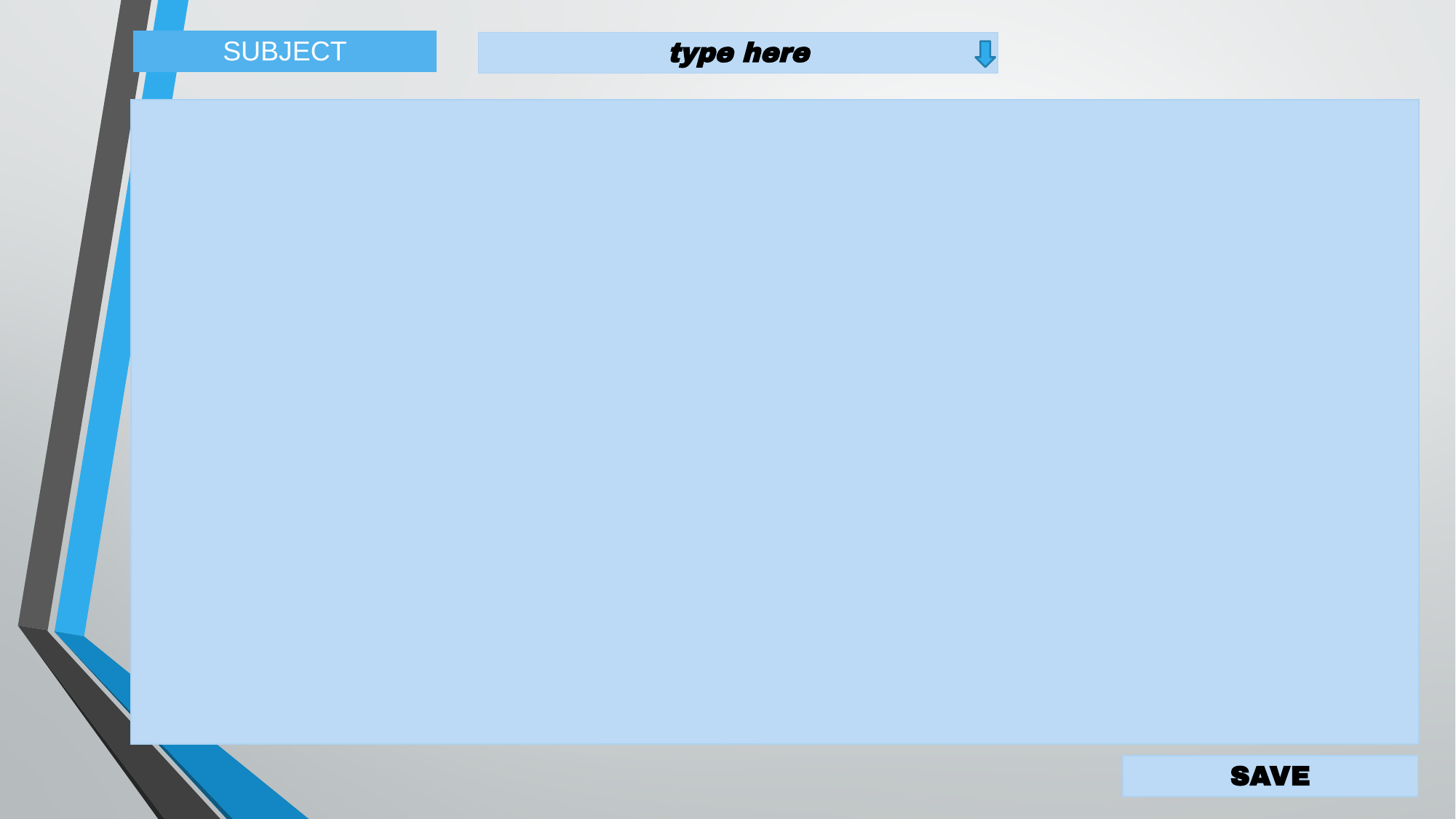

| SUBJECT |
| --- |
| type here |
| --- |

|  |
| --- |
| SAVE |
| --- |